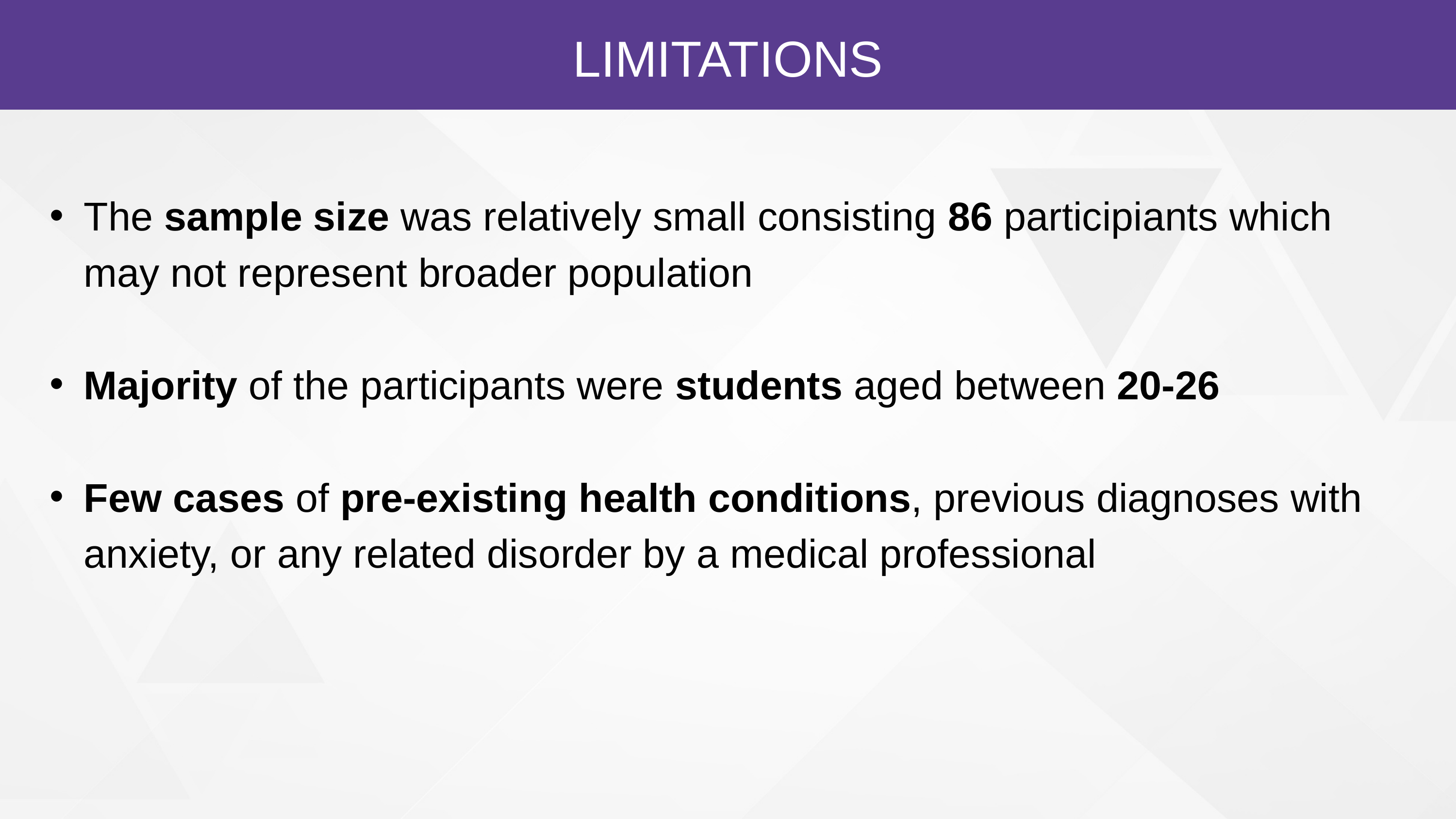

LIMITATIONS
The sample size was relatively small consisting 86 participiants which may not represent broader population

Majority of the participants were students aged between 20-26

Few cases of pre-existing health conditions, previous diagnoses with anxiety, or any related disorder by a medical professional